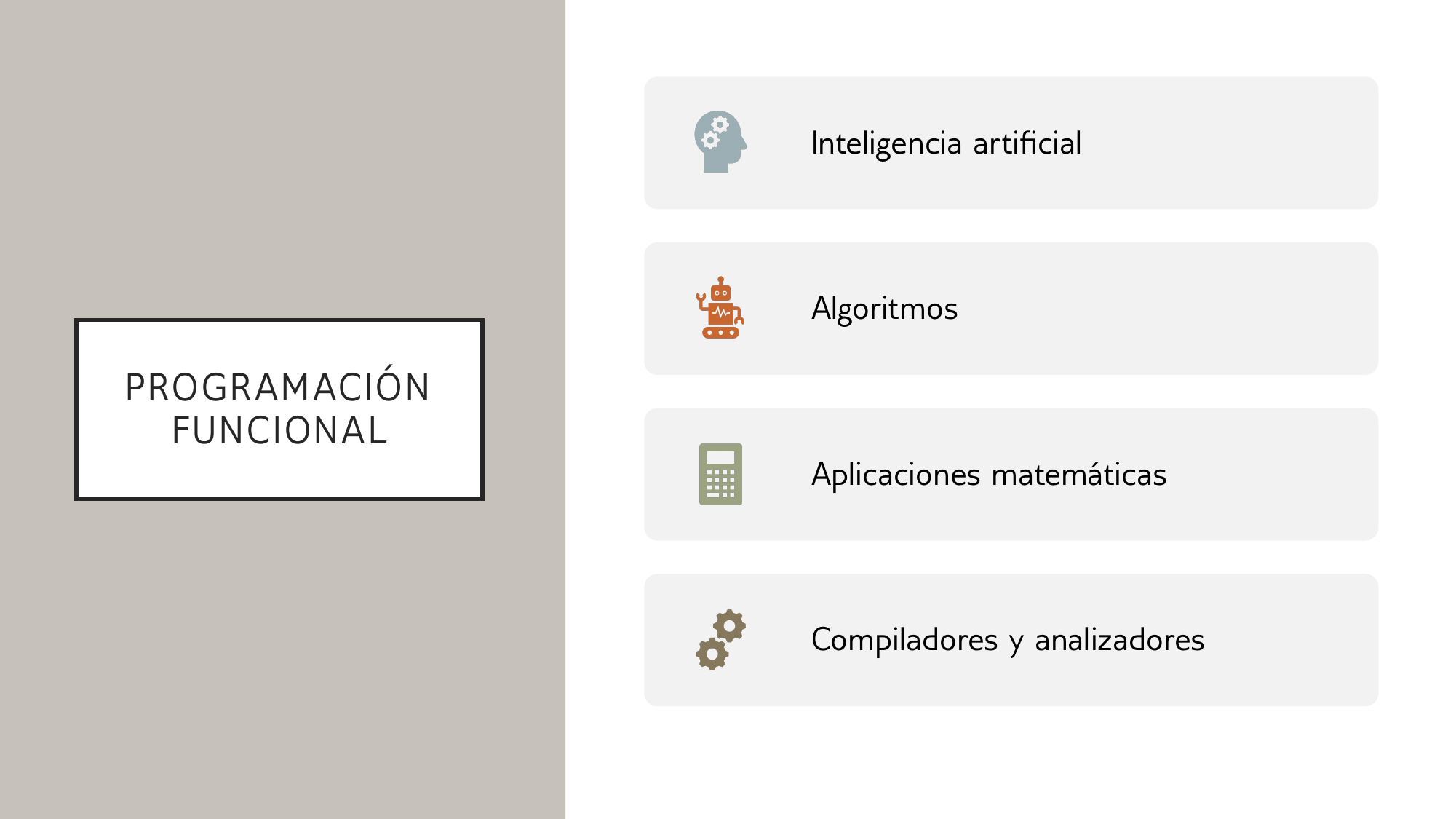

Inteligencia artificial
Algoritmos
Aplicaciones matemáticas
Compiladores y analizadores
# Programación funcional